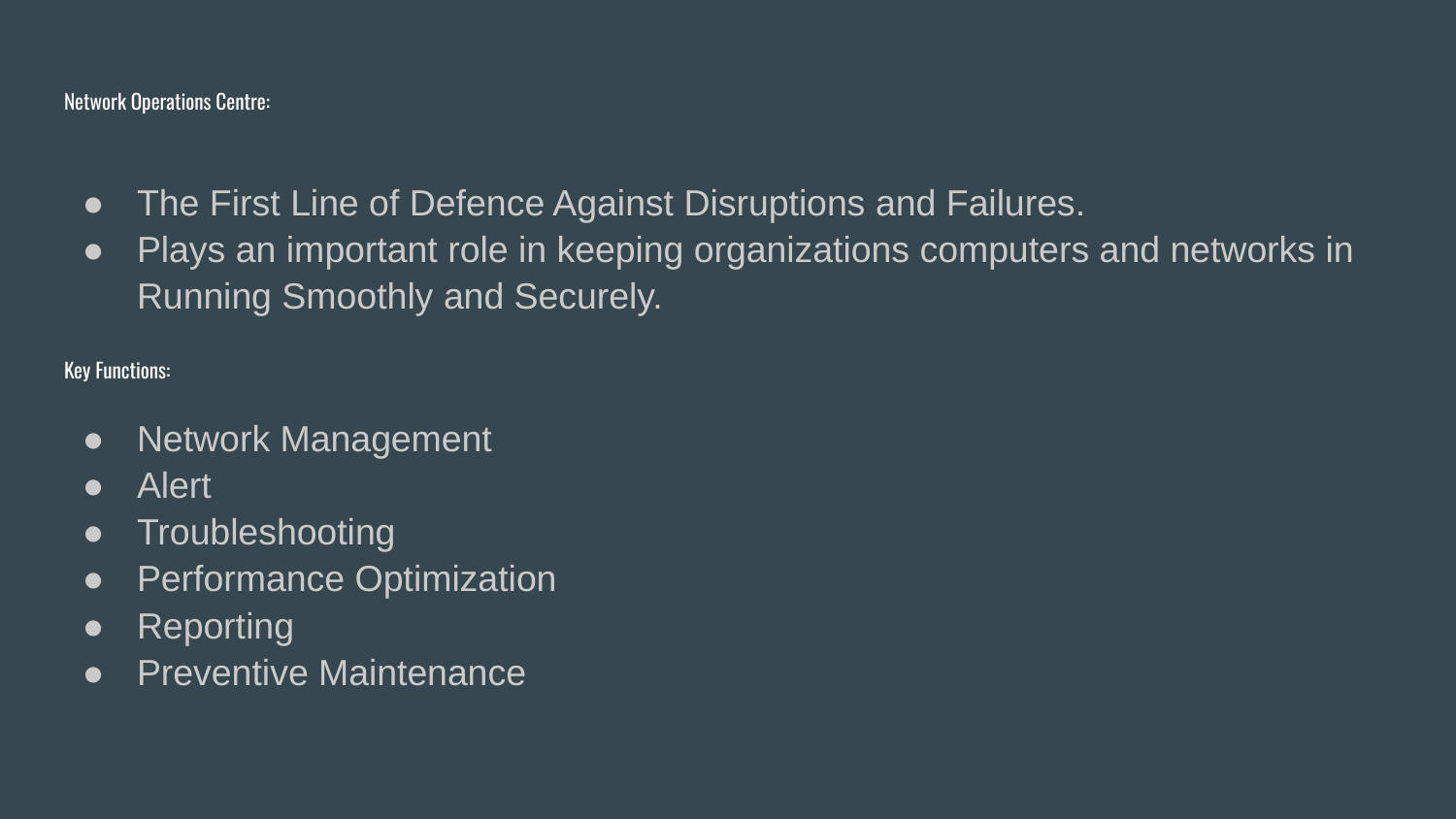

# Network Operations Centre:
The First Line of Defence Against Disruptions and Failures.
Plays an important role in keeping organizations computers and networks in Running Smoothly and Securely.

Network Management
Alert
Troubleshooting
Performance Optimization
Reporting
Preventive Maintenance
Key Functions: